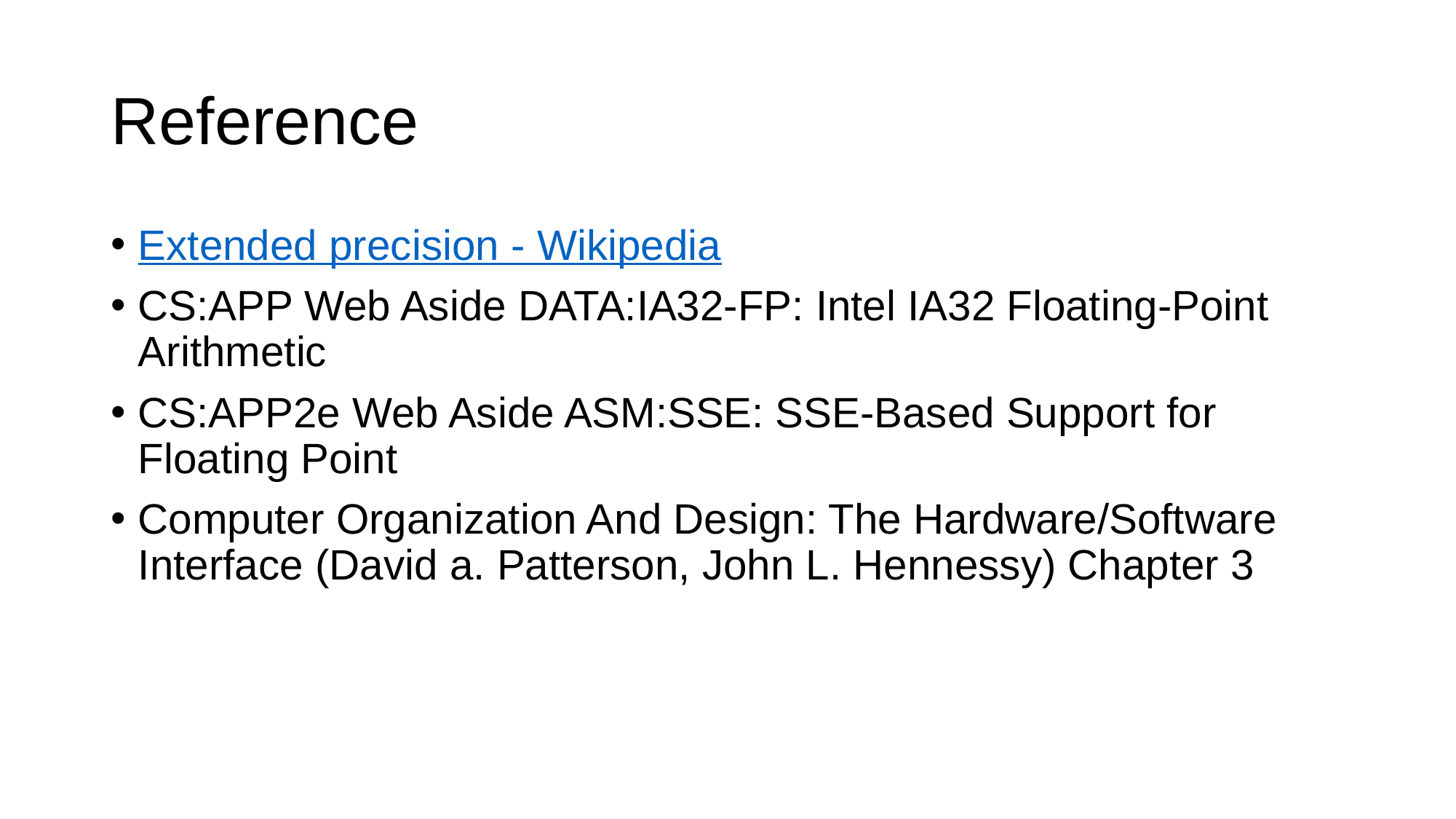

# Reference
Extended precision - Wikipedia
CS:APP Web Aside DATA:IA32-FP: Intel IA32 Floating-Point Arithmetic
CS:APP2e Web Aside ASM:SSE: SSE-Based Support for Floating Point
Computer Organization And Design: The Hardware/Software Interface (David a. Patterson, John L. Hennessy) Chapter 3